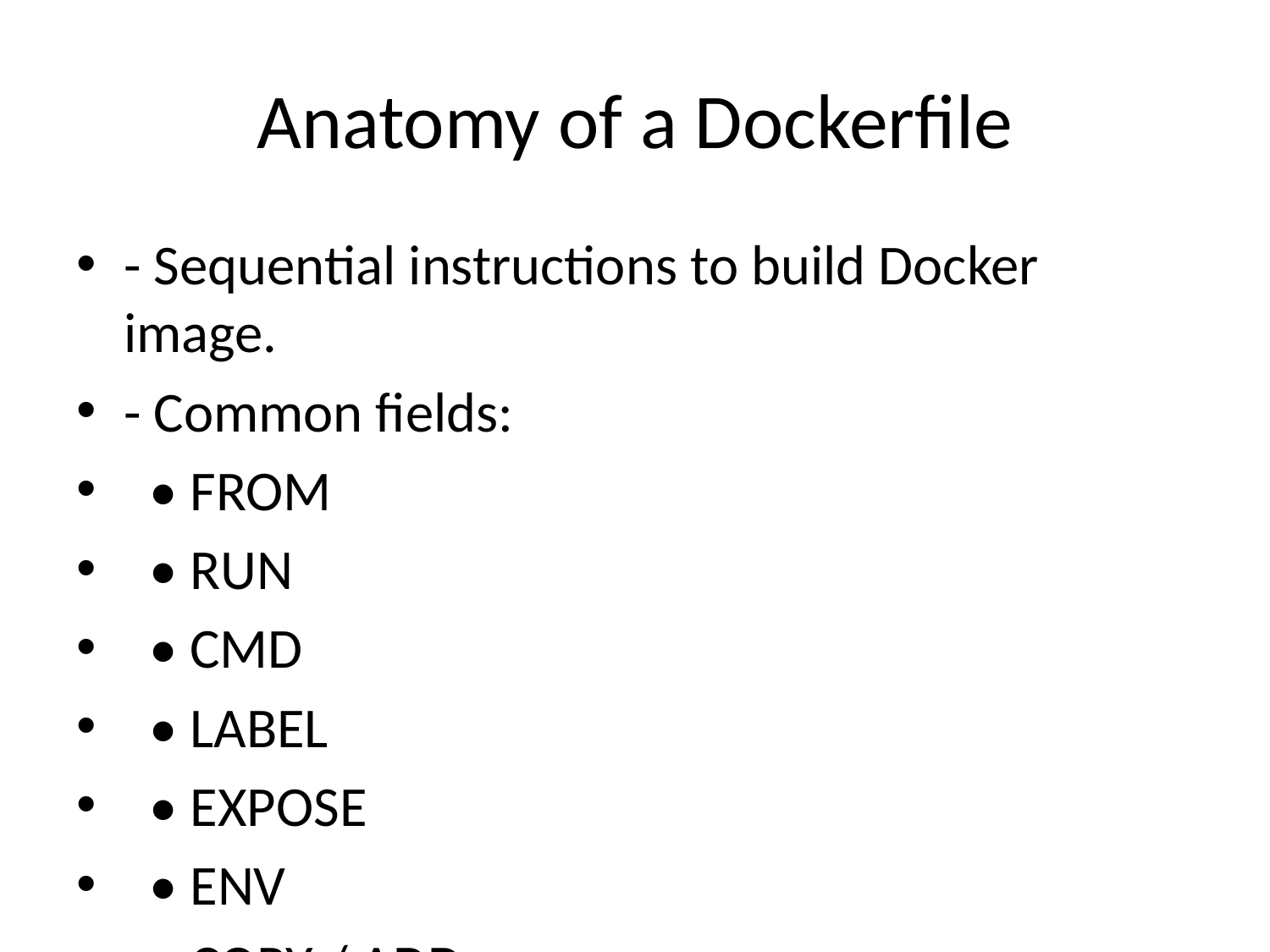

# Anatomy of a Dockerfile
- Sequential instructions to build Docker image.
- Common fields:
  • FROM
  • RUN
  • CMD
  • LABEL
  • EXPOSE
  • ENV
  • COPY / ADD
  • WORKDIR
  • ENTRYPOINT
  • VOLUME
  • USER
  • ARG
  • HEALTHCHECK